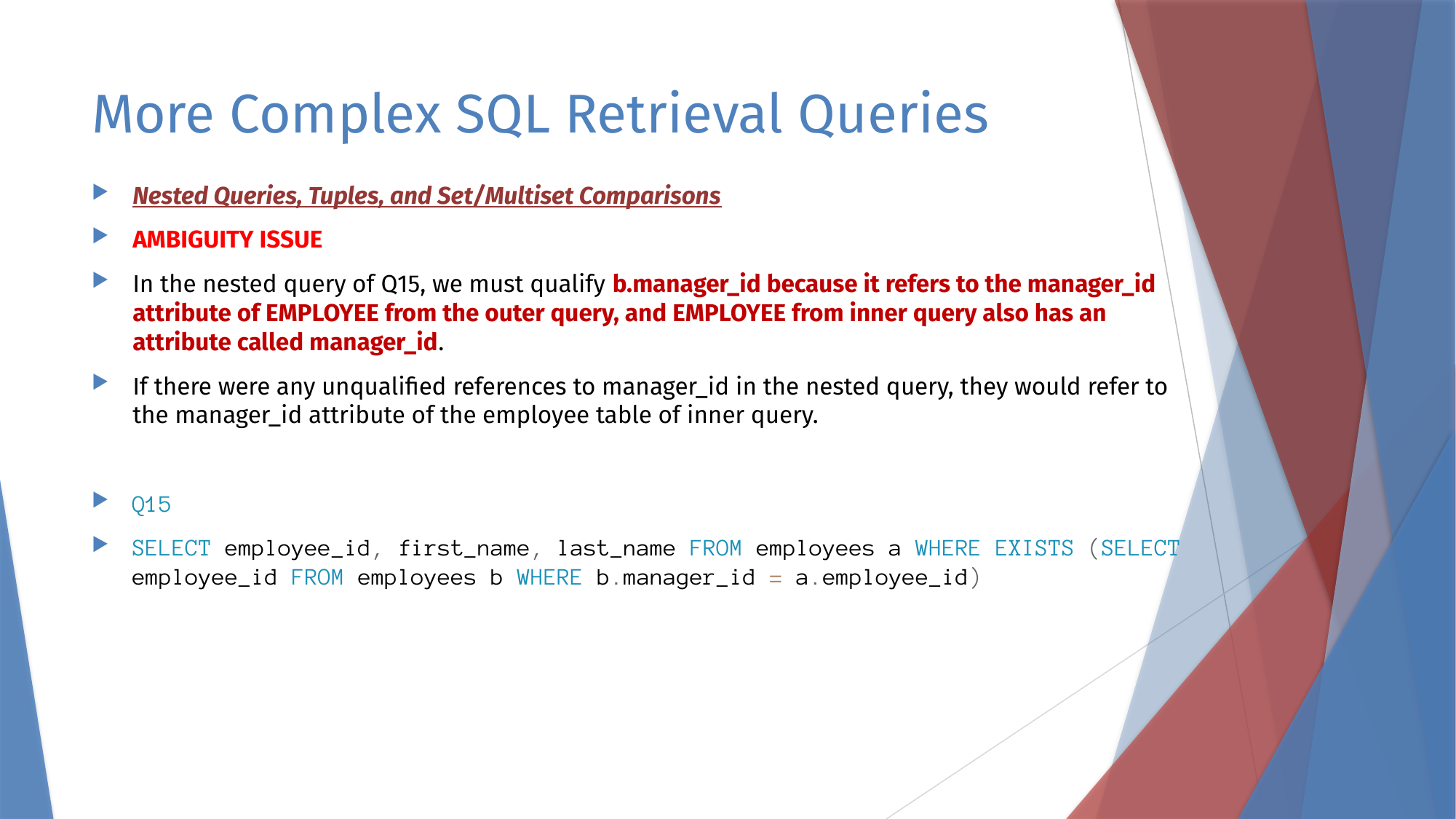

# More Complex SQL Retrieval Queries
Nested Queries, Tuples, and Set/Multiset Comparisons
AMBIGUITY ISSUE
In the nested query of Q15, we must qualify b.manager_id because it refers to the manager_id attribute of EMPLOYEE from the outer query, and EMPLOYEE from inner query also has an attribute called manager_id.
If there were any unqualified references to manager_id in the nested query, they would refer to the manager_id attribute of the employee table of inner query.

Q15
SELECT employee_id, first_name, last_name FROM employees a WHERE EXISTS (SELECT employee_id FROM employees b WHERE b.manager_id = a.employee_id)